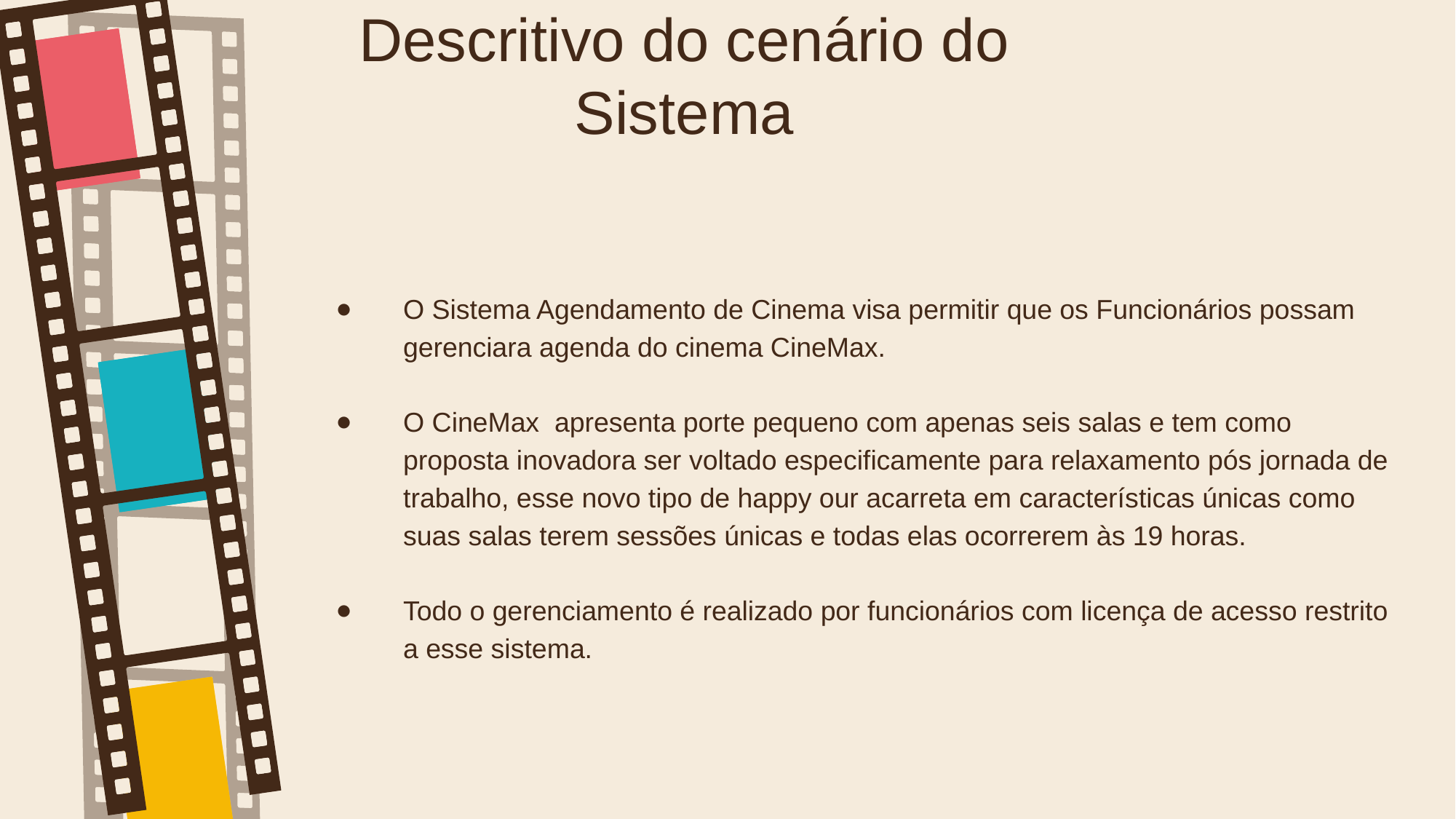

# Descritivo do cenário do Sistema
O Sistema Agendamento de Cinema visa permitir que os Funcionários possam gerenciara agenda do cinema CineMax.

O CineMax  apresenta porte pequeno com apenas seis salas e tem como proposta inovadora ser voltado especificamente para relaxamento pós jornada de trabalho, esse novo tipo de happy our acarreta em características únicas como suas salas terem sessões únicas e todas elas ocorrerem às 19 horas.

Todo o gerenciamento é realizado por funcionários com licença de acesso restrito a esse sistema.